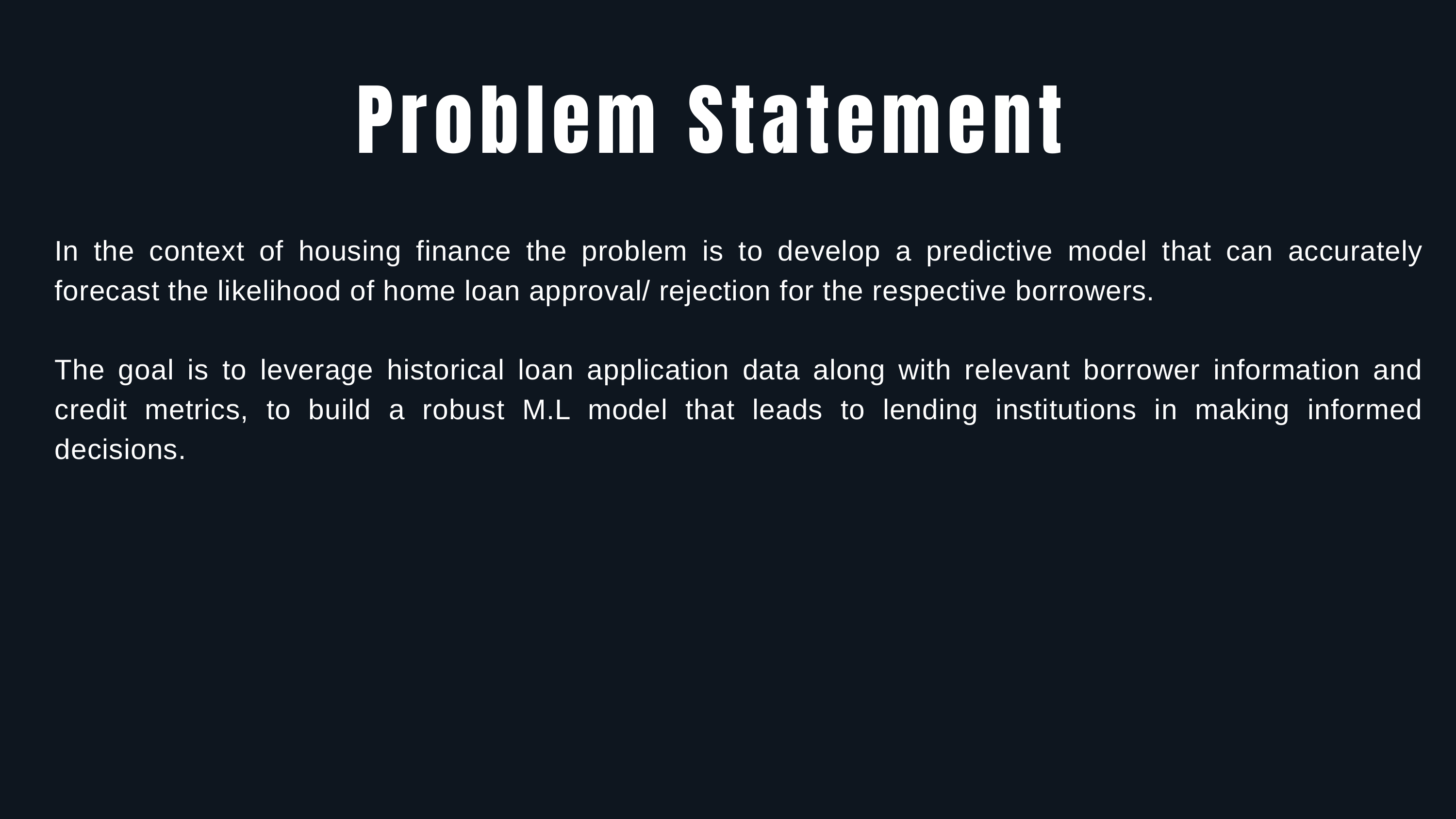

Problem Statement
In the context of housing finance the problem is to develop a predictive model that can accurately forecast the likelihood of home loan approval/ rejection for the respective borrowers.

The goal is to leverage historical loan application data along with relevant borrower information and credit metrics, to build a robust M.L model that leads to lending institutions in making informed decisions.